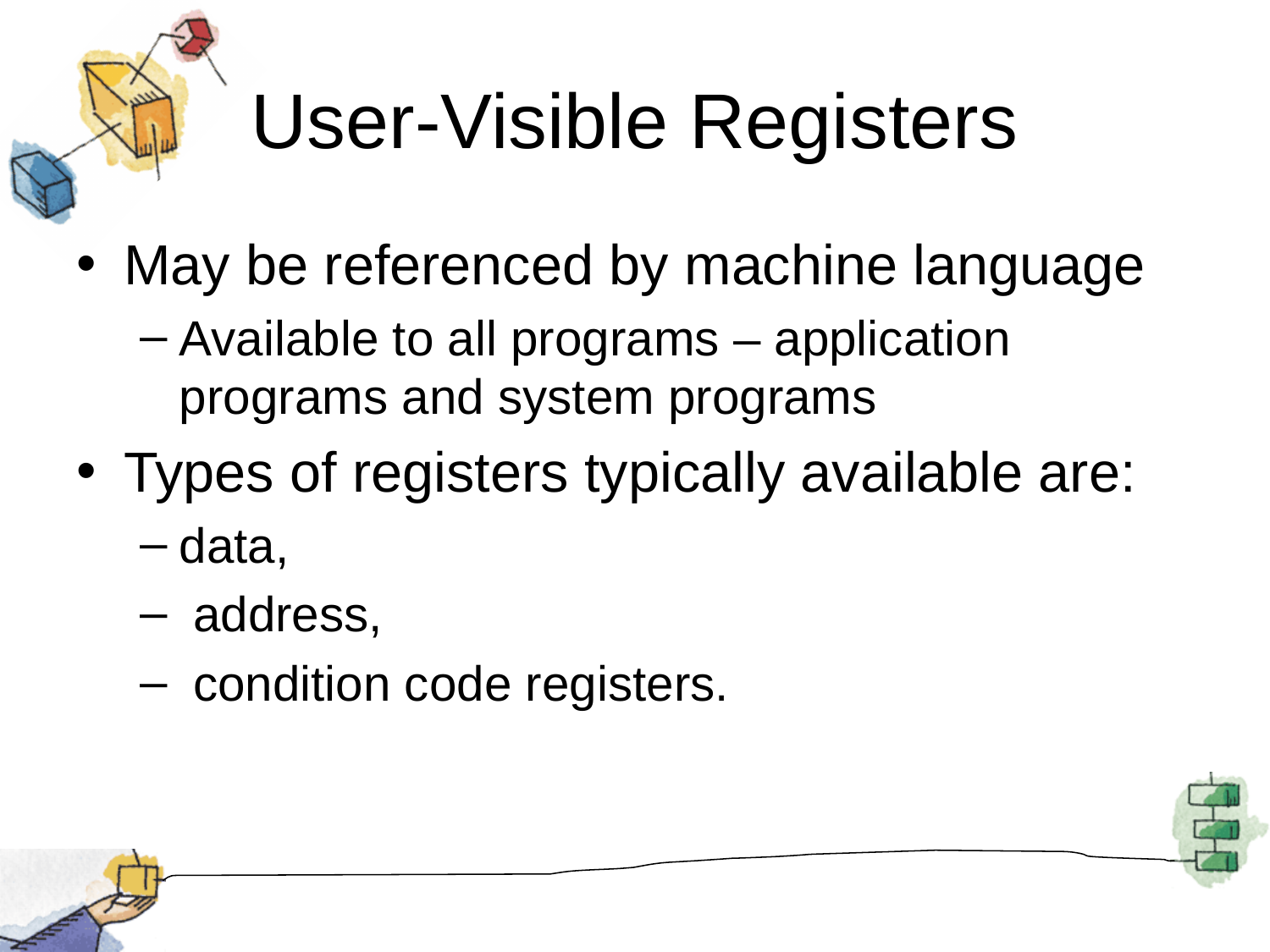

# User-Visible Registers
May be referenced by machine language
Available to all programs – application programs and system programs
Types of registers typically available are:
data,
 address,
 condition code registers.